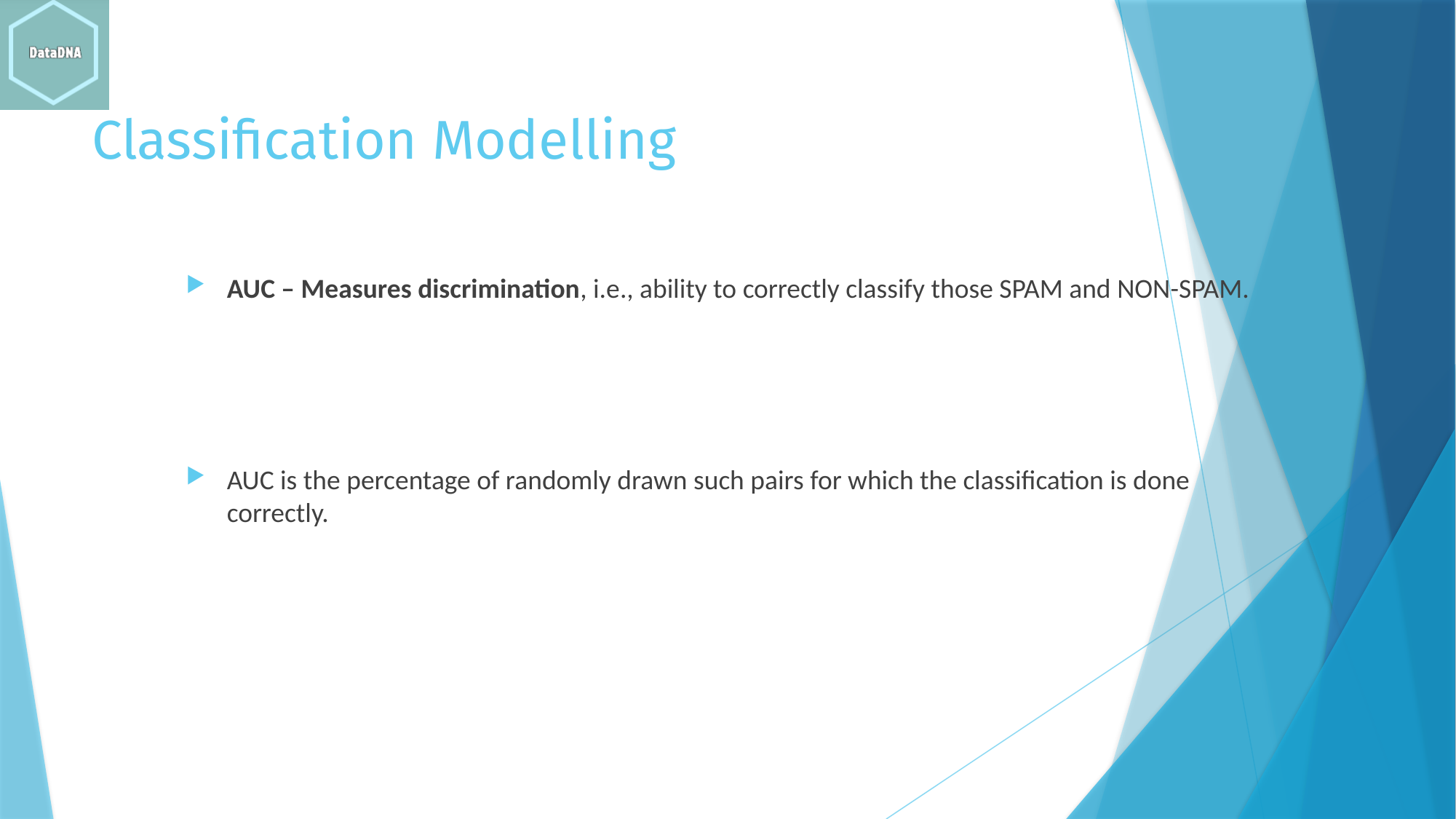

# Classification Modelling
AUC – Measures discrimination, i.e., ability to correctly classify those SPAM and NON-SPAM.

AUC is the percentage of randomly drawn such pairs for which the classification is done correctly.